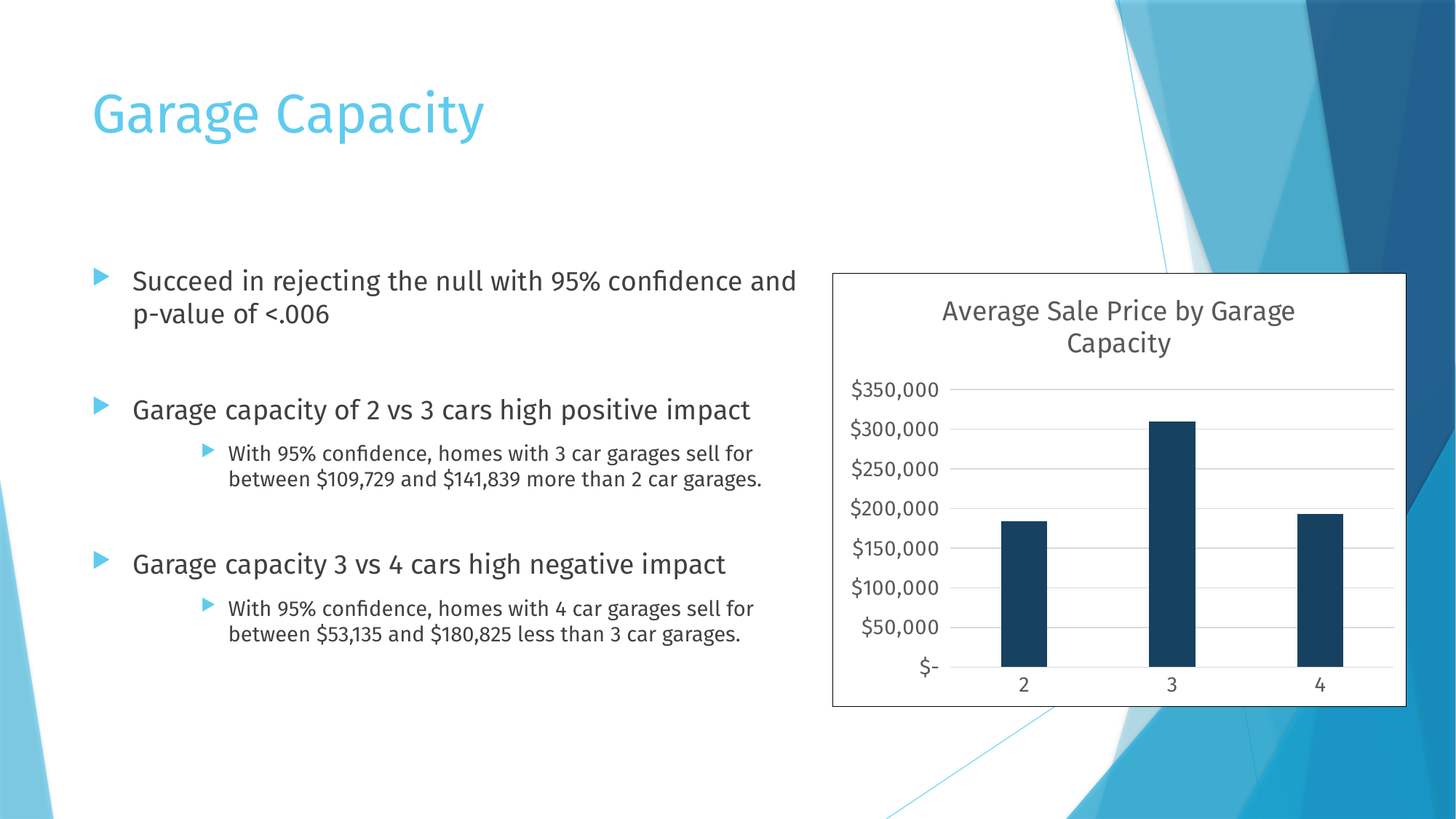

# Garage Capacity
Succeed in rejecting the null with 95% confidence and p-value of <.006

Garage capacity of 2 vs 3 cars high positive impact
With 95% confidence, homes with 3 car garages sell for between $109,729 and $141,839 more than 2 car garages.

Garage capacity 3 vs 4 cars high negative impact
With 95% confidence, homes with 4 car garages sell for between $53,135 and $180,825 less than 3 car garages.

### Chart: Average Sale Price by Garage Capacity

| Category | Total |
|---|---|
| 2 | 183851.66383495147 |
| 3 | 309636.1215469613 |
| 4 | 192655.8 |